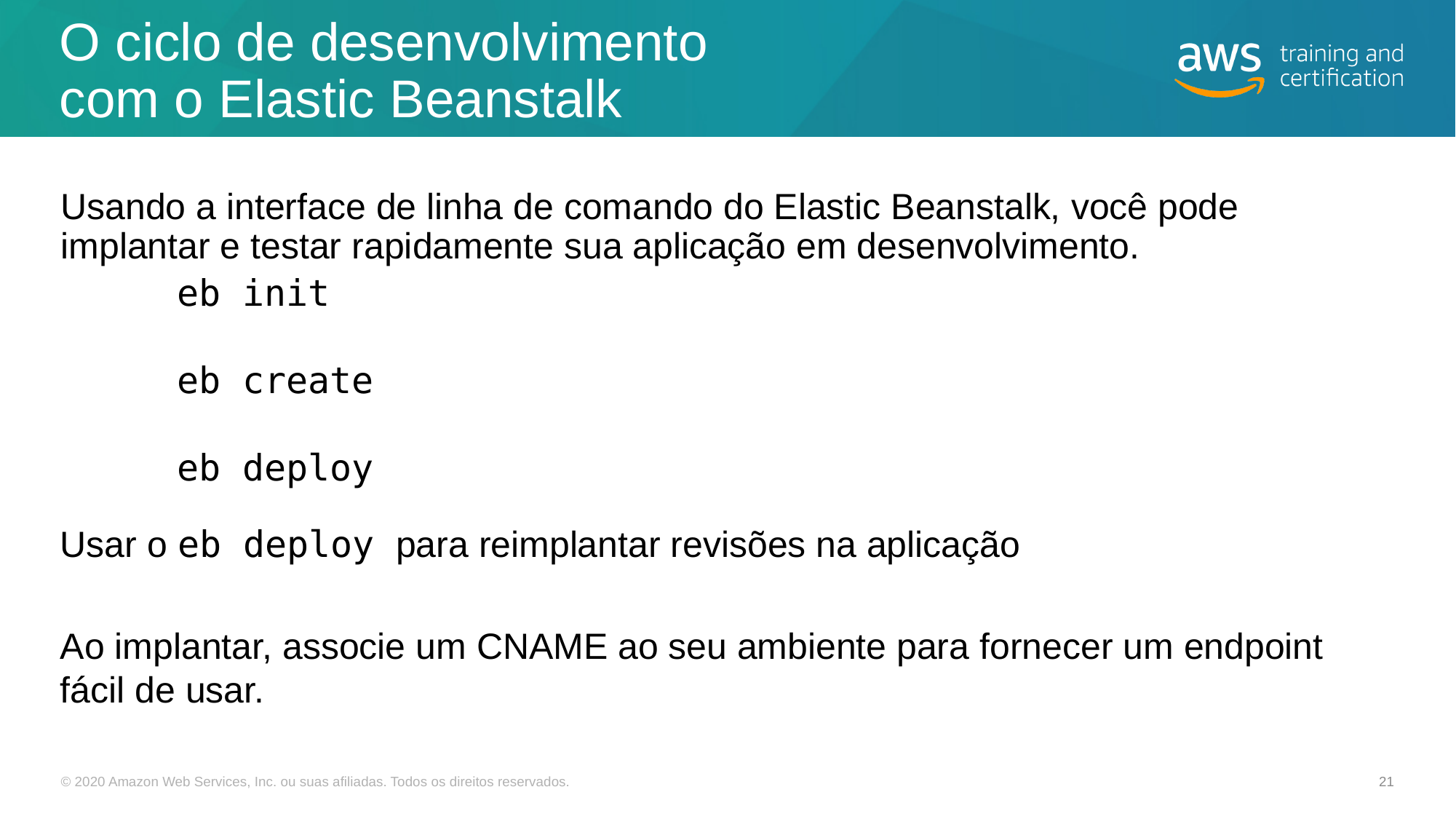

# O ciclo de desenvolvimento com o Elastic Beanstalk
Usando a interface de linha de comando do Elastic Beanstalk, você pode implantar e testar rapidamente sua aplicação em desenvolvimento.

eb init

eb create

eb deploy
Usar o eb deploy para reimplantar revisões na aplicação

Ao implantar, associe um CNAME ao seu ambiente para fornecer um endpoint fácil de usar.
© 2020 Amazon Web Services, Inc. ou suas afiliadas. Todos os direitos reservados.
21